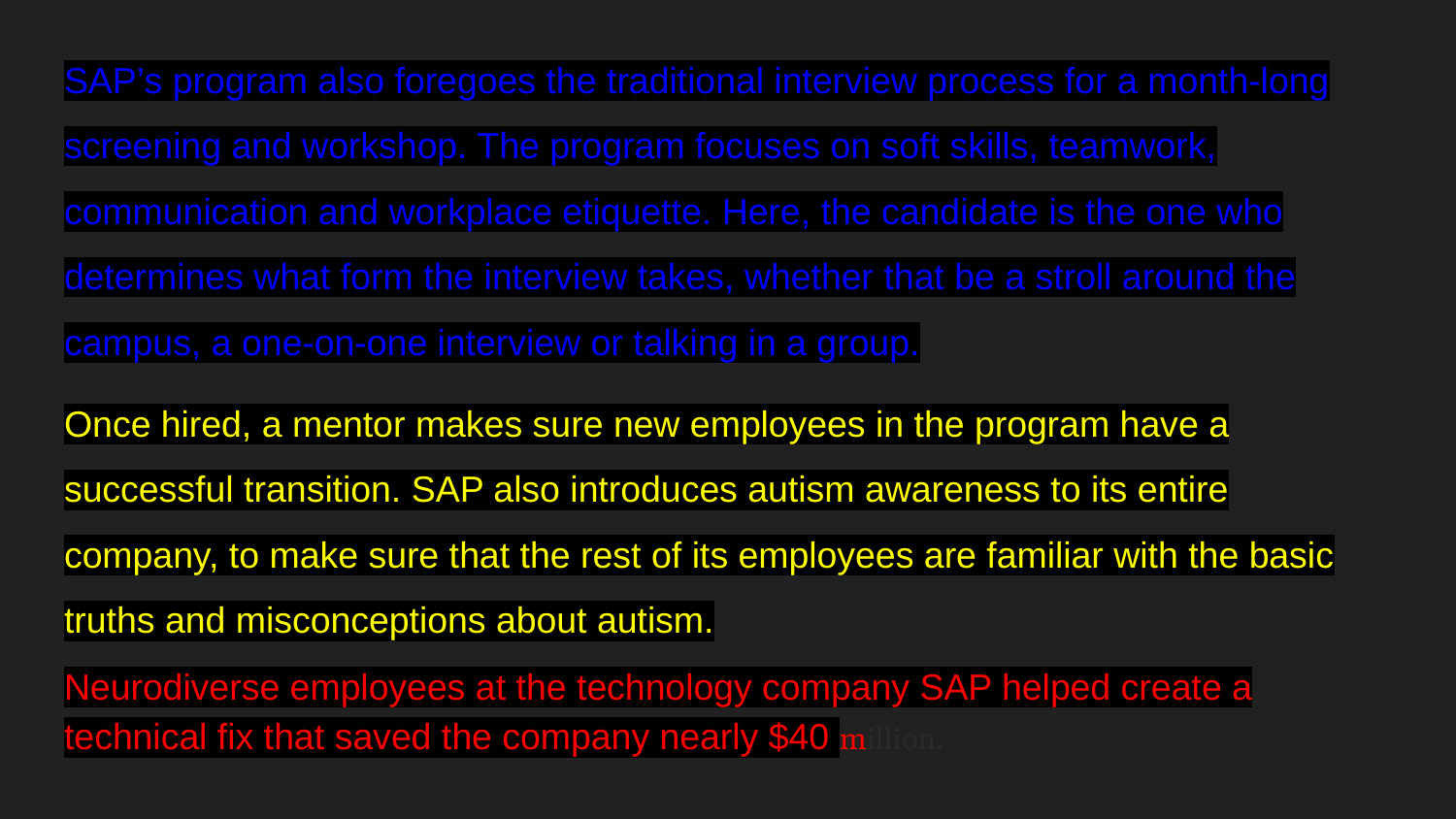

SAP’s program also foregoes the traditional interview process for a month-long screening and workshop. The program focuses on soft skills, teamwork, communication and workplace etiquette. Here, the candidate is the one who determines what form the interview takes, whether that be a stroll around the campus, a one-on-one interview or talking in a group.
Once hired, a mentor makes sure new employees in the program have a successful transition. SAP also introduces autism awareness to its entire company, to make sure that the rest of its employees are familiar with the basic truths and misconceptions about autism.
Neurodiverse employees at the technology company SAP helped create a technical fix that saved the company nearly $40 million.